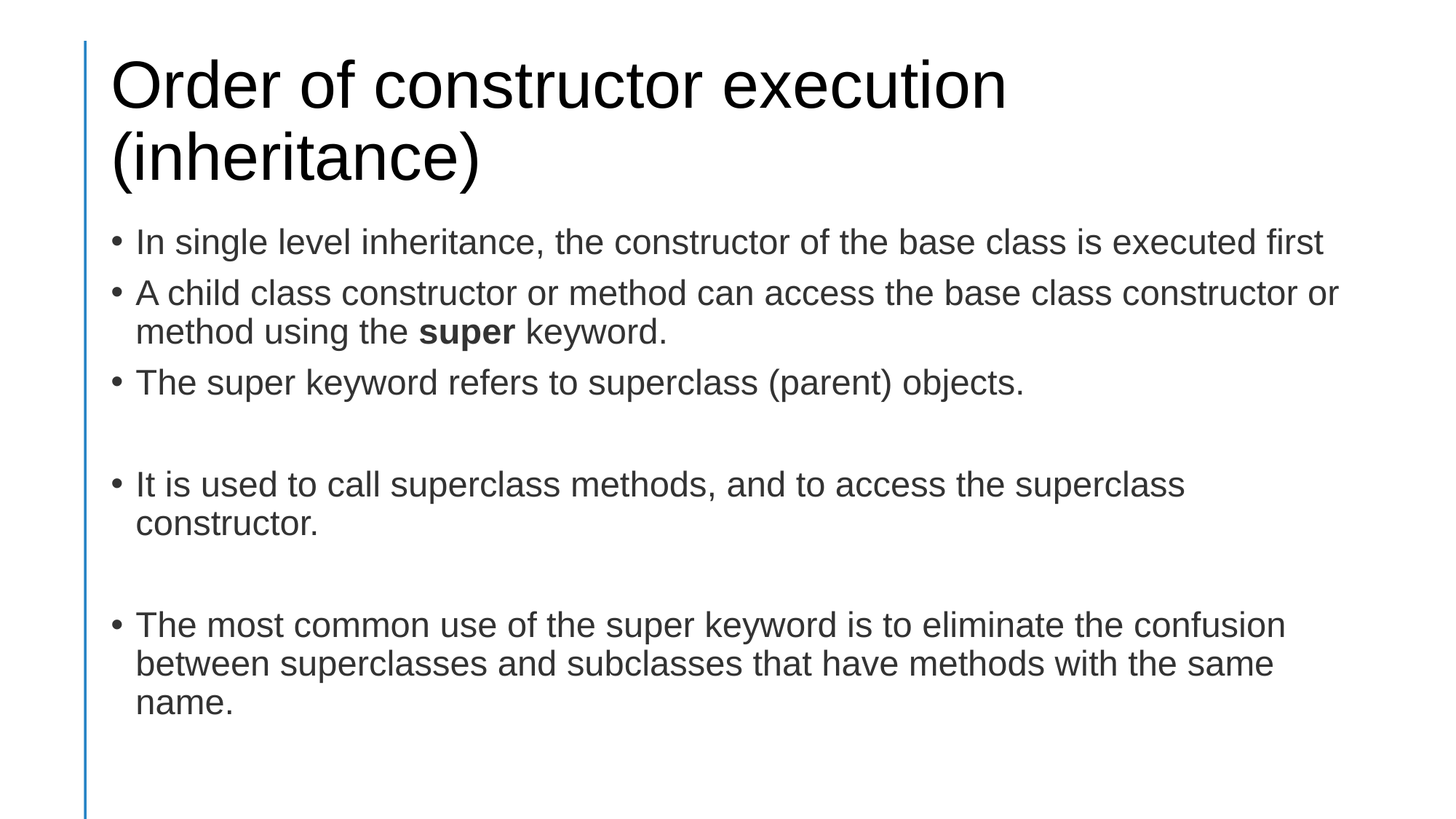

# Order of constructor execution (inheritance)
In single level inheritance, the constructor of the base class is executed first
A child class constructor or method can access the base class constructor or method using the super keyword.
The super keyword refers to superclass (parent) objects.

It is used to call superclass methods, and to access the superclass constructor.

The most common use of the super keyword is to eliminate the confusion between superclasses and subclasses that have methods with the same name.